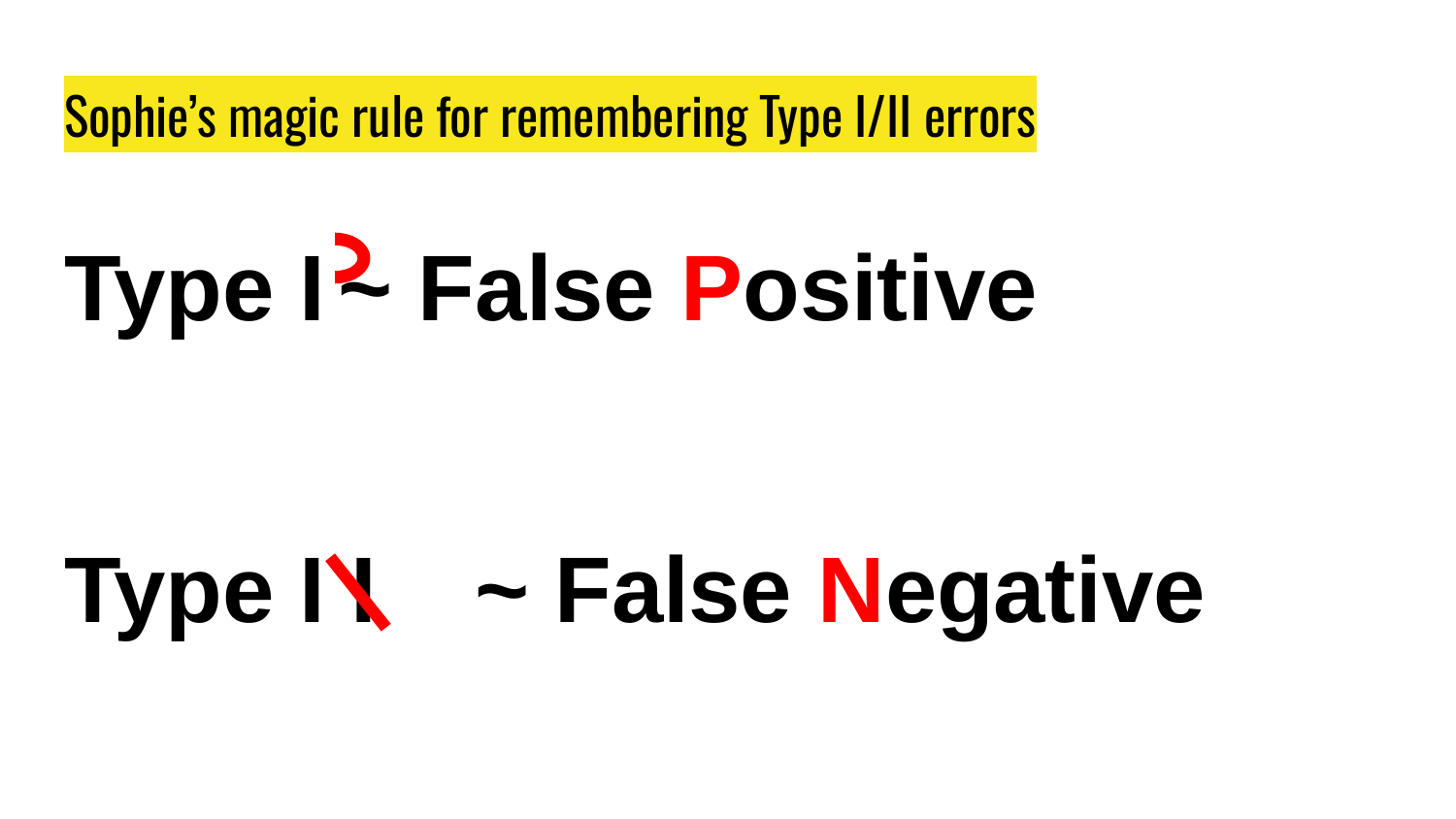

# Sophie’s magic rule for remembering Type I/II errors
Type I				~ False Positive

Type I I			~ False Negative